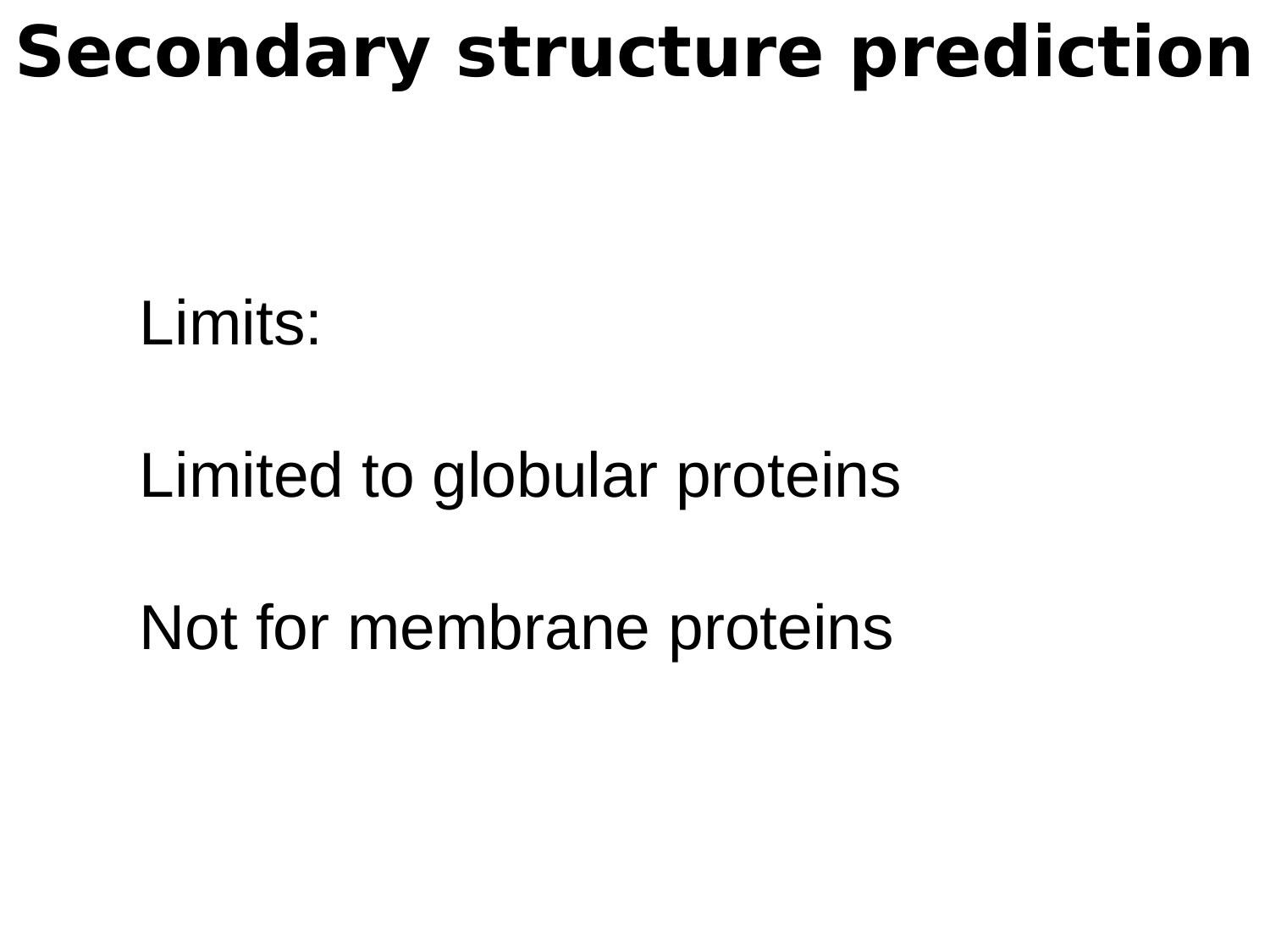

Secondary structure prediction
Limits:

Limited to globular proteins

Not for membrane proteins